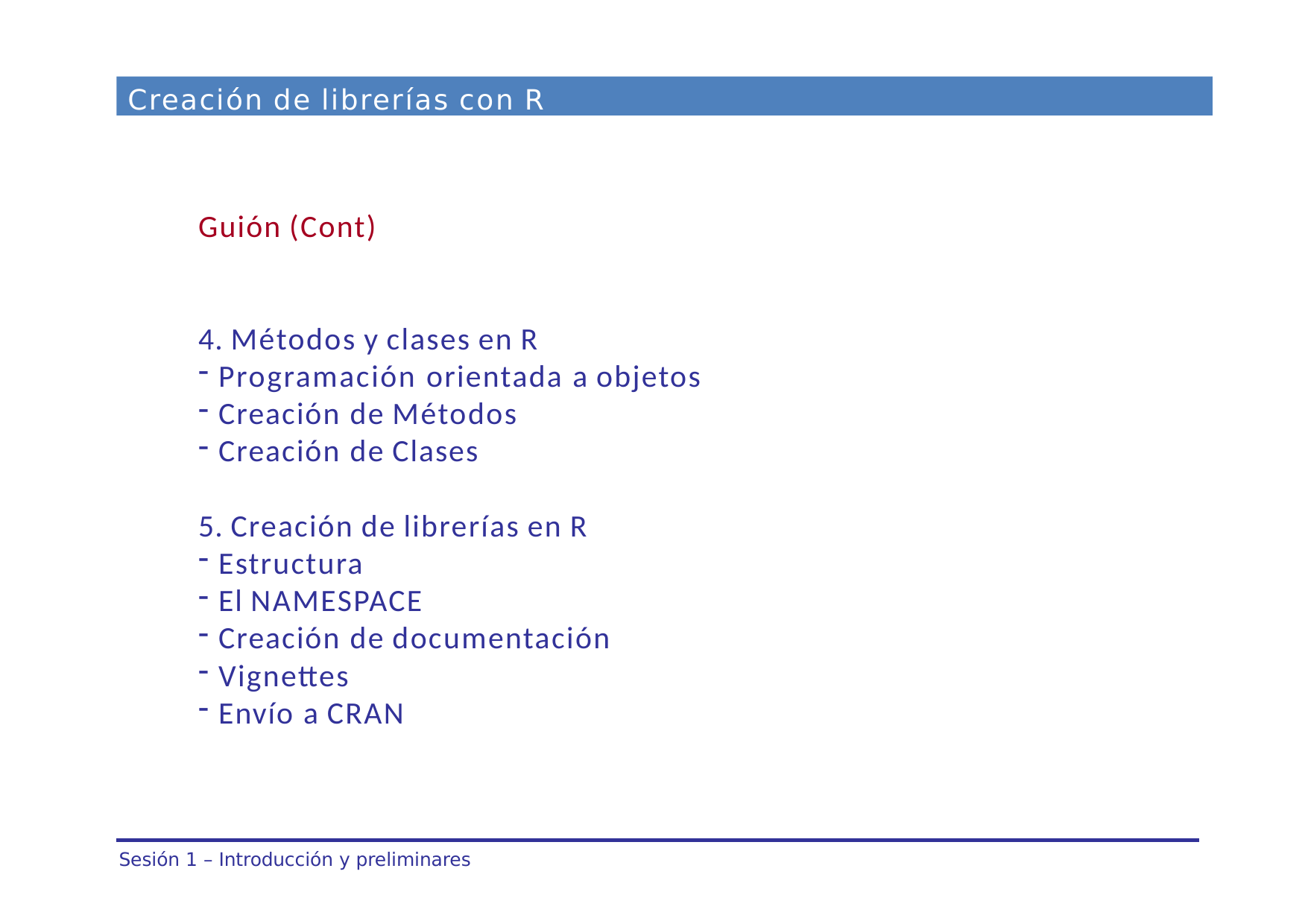

Creación de librerías con R
Guión (Cont)

4. Métodos y clases en R
Programación orientada a objetos
Creación de Métodos
Creación de Clases

5. Creación de librerías en R
Estructura
El NAMESPACE
Creación de documentación
Vignettes
Envío a CRAN

Sesión 1 – Introducción y preliminares